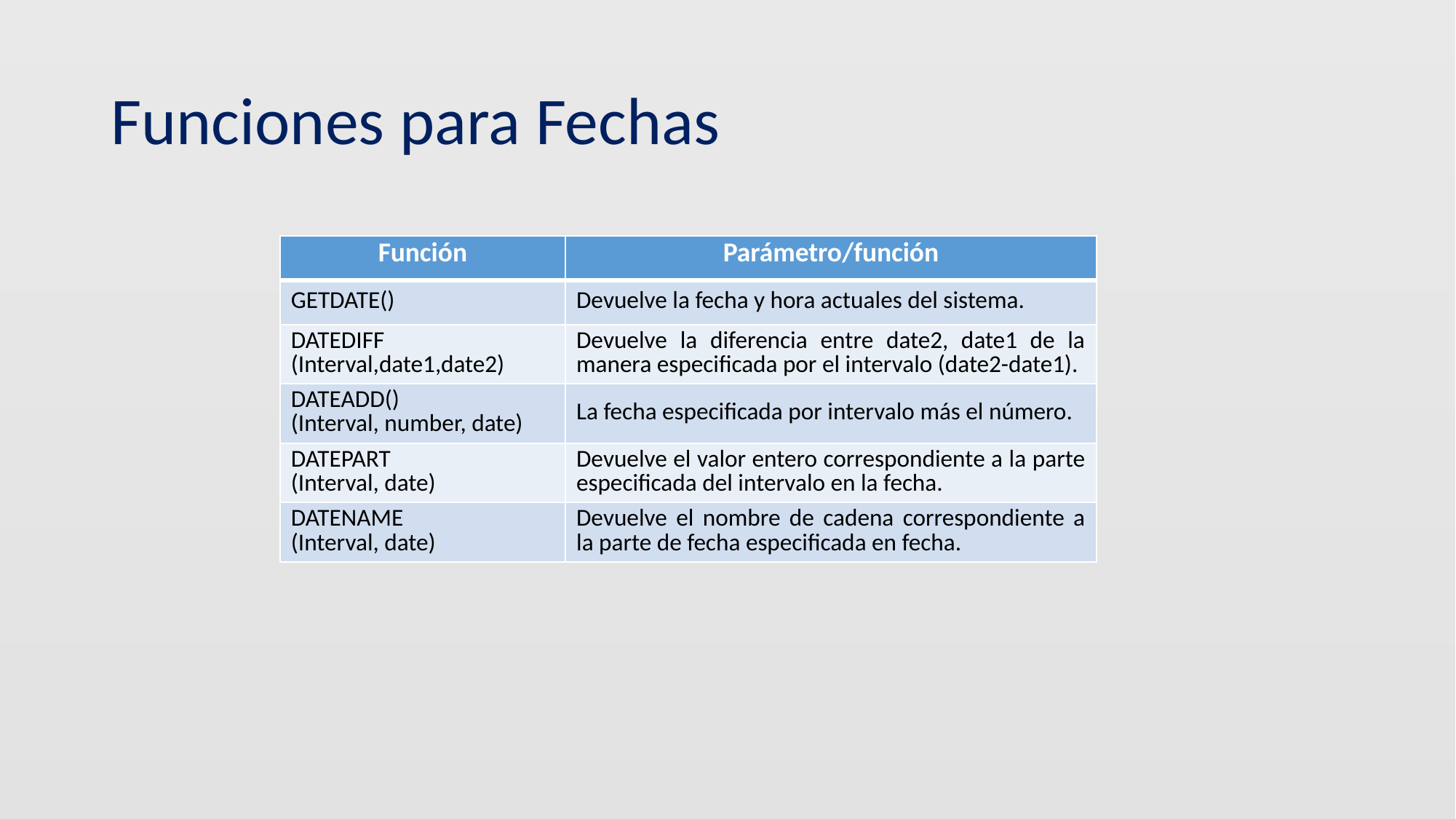

# Funciones para Fechas
| Función | Parámetro/función |
| --- | --- |
| GETDATE() | Devuelve la fecha y hora actuales del sistema. |
| DATEDIFF (Interval,date1,date2) | Devuelve la diferencia entre date2, date1 de la manera especificada por el intervalo (date2-date1). |
| DATEADD() (Interval, number, date) | La fecha especificada por intervalo más el número. |
| DATEPART (Interval, date) | Devuelve el valor entero correspondiente a la parte especificada del intervalo en la fecha. |
| DATENAME (Interval, date) | Devuelve el nombre de cadena correspondiente a la parte de fecha especificada en fecha. |